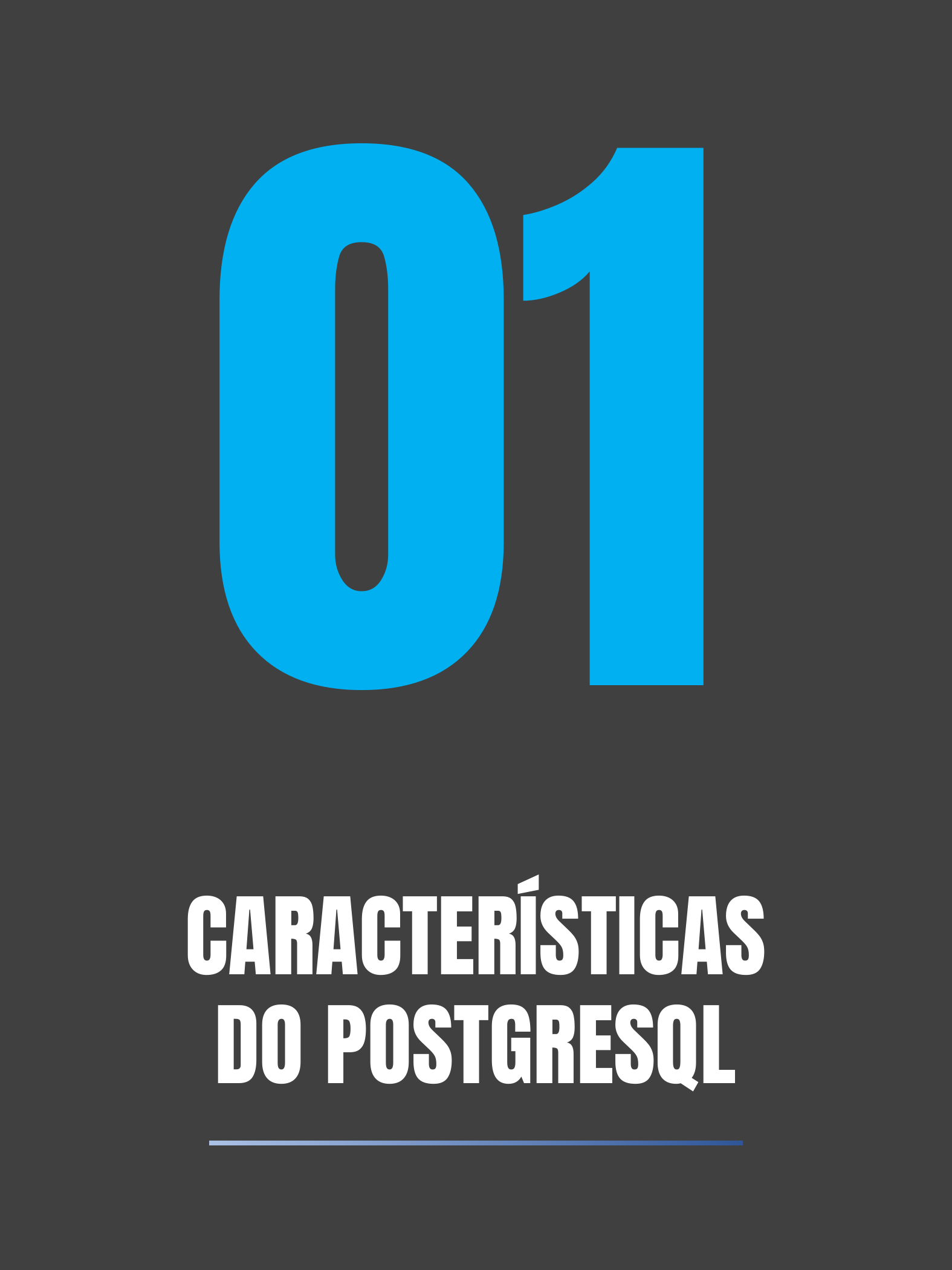

01
CARACTERÍSTICAS DO POSTGRESQL

Comandos PSQL- Heloísa Silva
2